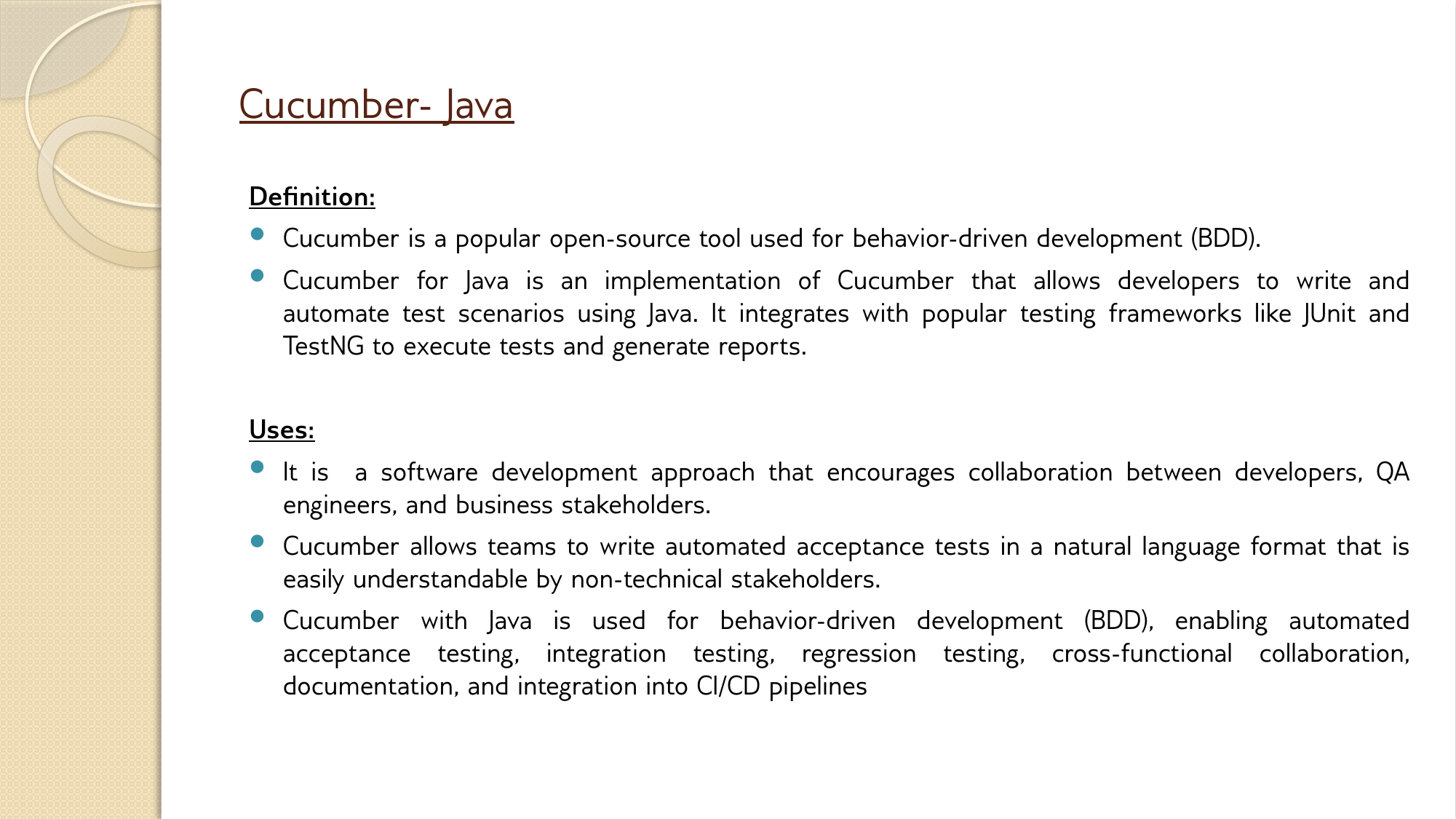

# Cucumber- Java
Definition:
Cucumber is a popular open-source tool used for behavior-driven development (BDD).
Cucumber for Java is an implementation of Cucumber that allows developers to write and automate test scenarios using Java. It integrates with popular testing frameworks like JUnit and TestNG to execute tests and generate reports.

Uses:
It is  a software development approach that encourages collaboration between developers, QA engineers, and business stakeholders.
Cucumber allows teams to write automated acceptance tests in a natural language format that is easily understandable by non-technical stakeholders.
Cucumber with Java is used for behavior-driven development (BDD), enabling automated acceptance testing, integration testing, regression testing, cross-functional collaboration, documentation, and integration into CI/CD pipelines